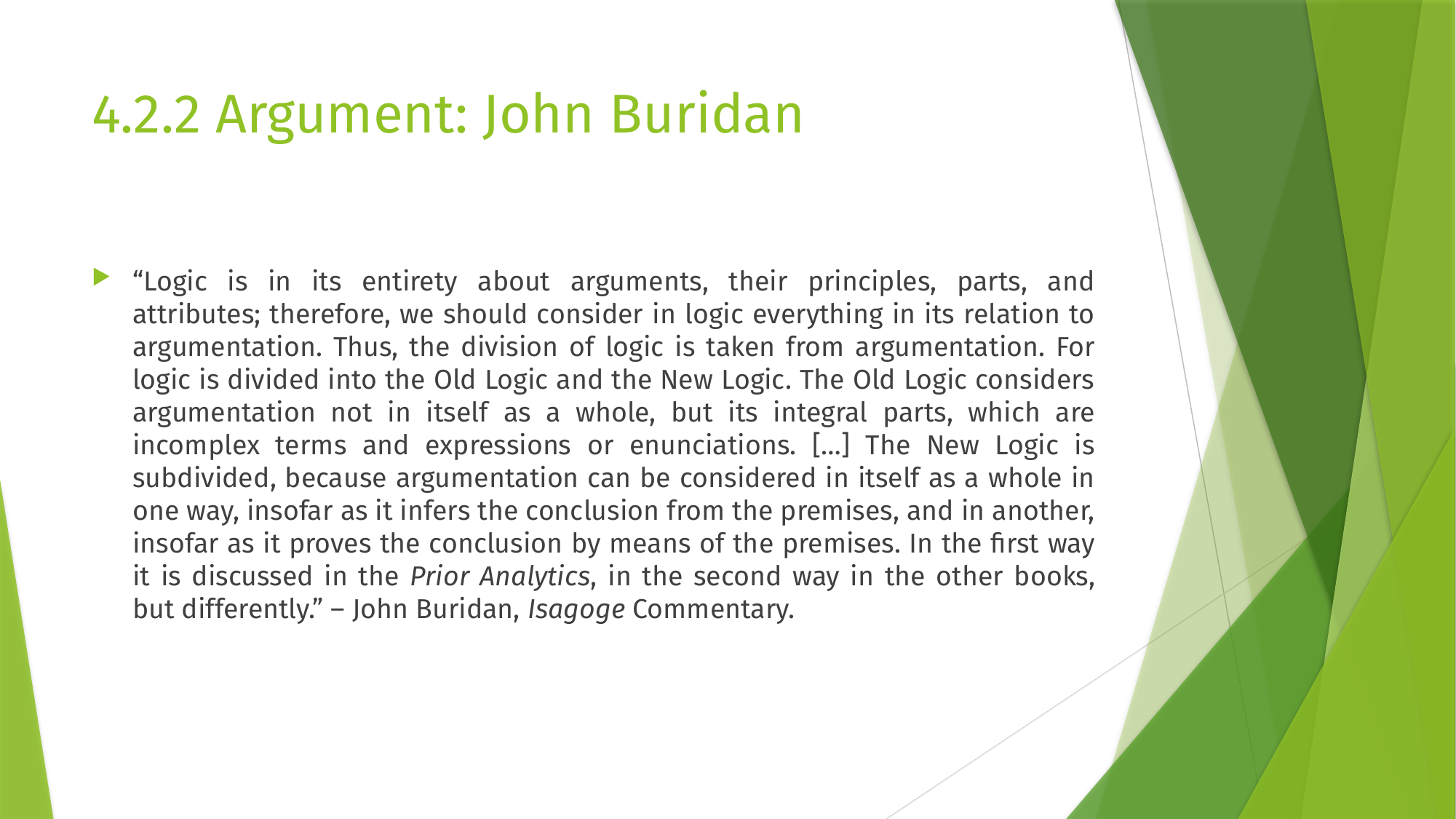

# 4.2.2 Argument: John Buridan
“Logic is in its entirety about arguments, their principles, parts, and attributes; therefore, we should consider in logic everything in its relation to argumentation. Thus, the division of logic is taken from argumentation. For logic is divided into the Old Logic and the New Logic. The Old Logic considers argumentation not in itself as a whole, but its integral parts, which are incomplex terms and expressions or enunciations. […] The New Logic is subdivided, because argumentation can be considered in itself as a whole in one way, insofar as it infers the conclusion from the premises, and in another, insofar as it proves the conclusion by means of the premises. In the first way it is discussed in the Prior Analytics, in the second way in the other books, but differently.” – John Buridan, Isagoge Commentary.